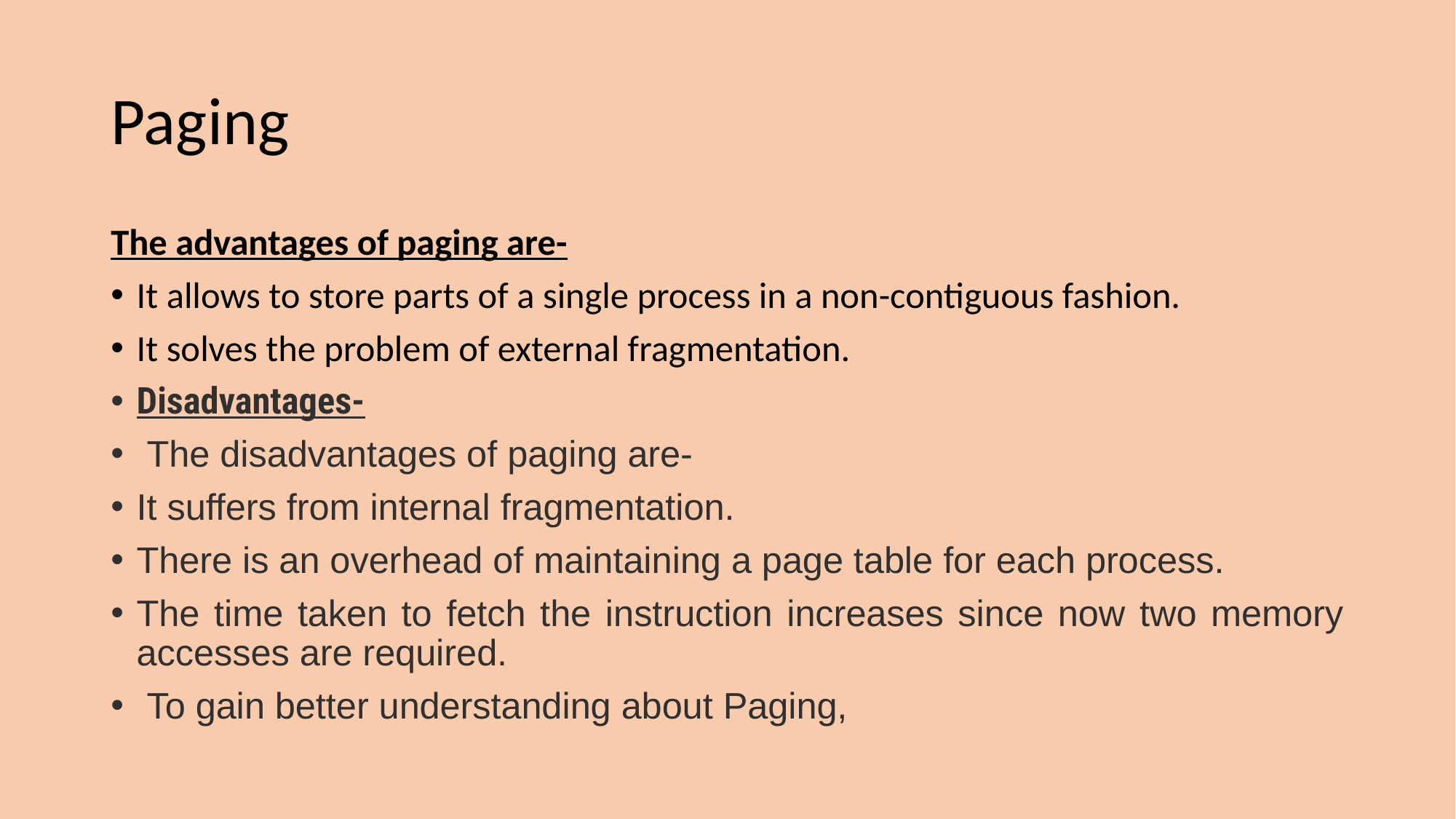

# Paging
The advantages of paging are-
It allows to store parts of a single process in a non-contiguous fashion.
It solves the problem of external fragmentation.
Disadvantages-
 The disadvantages of paging are-
It suffers from internal fragmentation.
There is an overhead of maintaining a page table for each process.
The time taken to fetch the instruction increases since now two memory accesses are required.
 To gain better understanding about Paging,